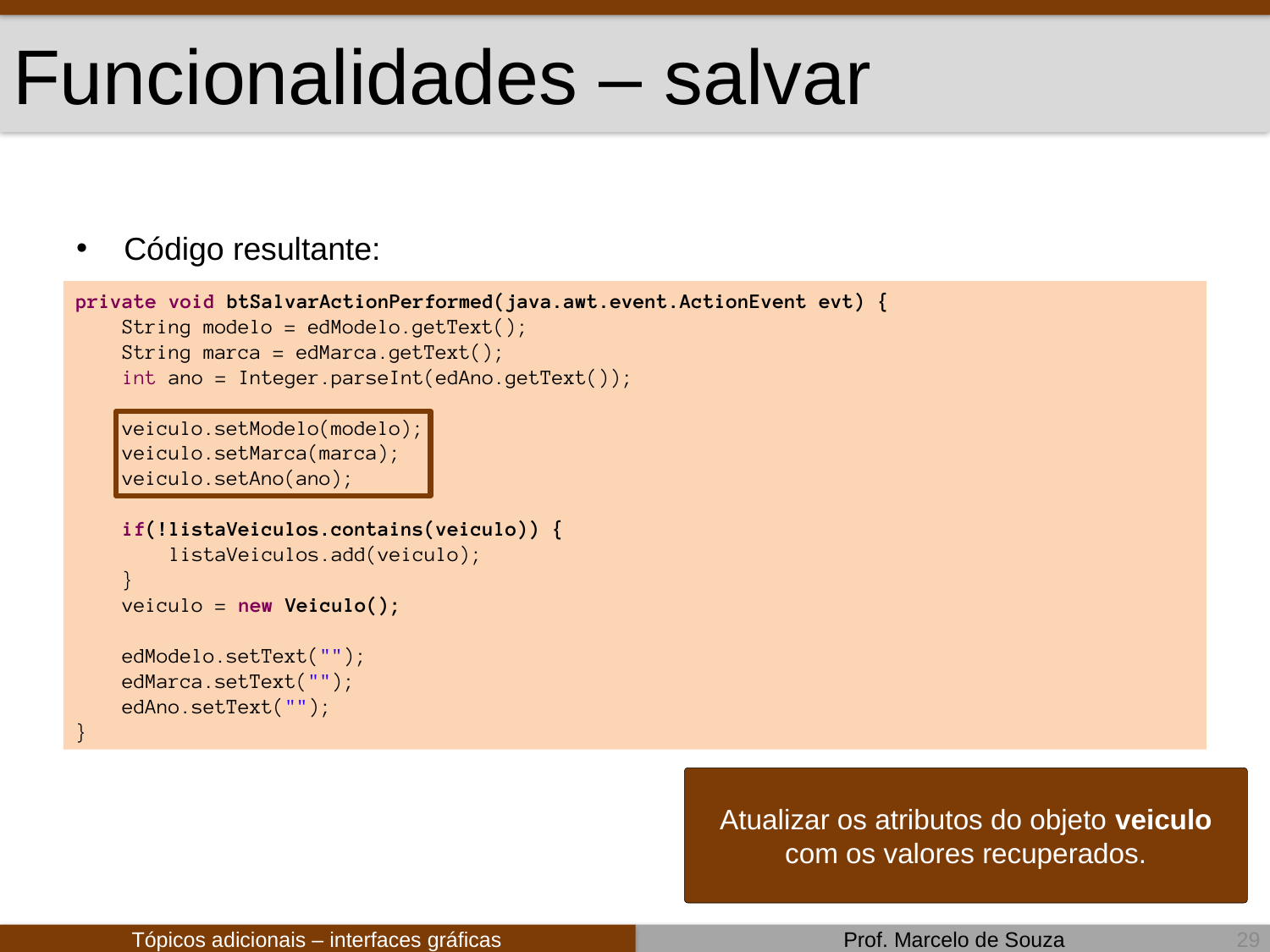

# Funcionalidades – salvar
Código resultante:
private void btSalvarActionPerformed(java.awt.event.ActionEvent evt) {
    String modelo = edModelo.getText();
    String marca = edMarca.getText();
    int ano = Integer.parseInt(edAno.getText());

    veiculo.setModelo(modelo);
    veiculo.setMarca(marca);
    veiculo.setAno(ano);

    if(!listaVeiculos.contains(veiculo)) {
        listaVeiculos.add(veiculo);
    }
    veiculo = new Veiculo();

    edModelo.setText("");
    edMarca.setText("");
    edAno.setText("");
}

Atualizar os atributos do objeto veiculo com os valores recuperados.
29